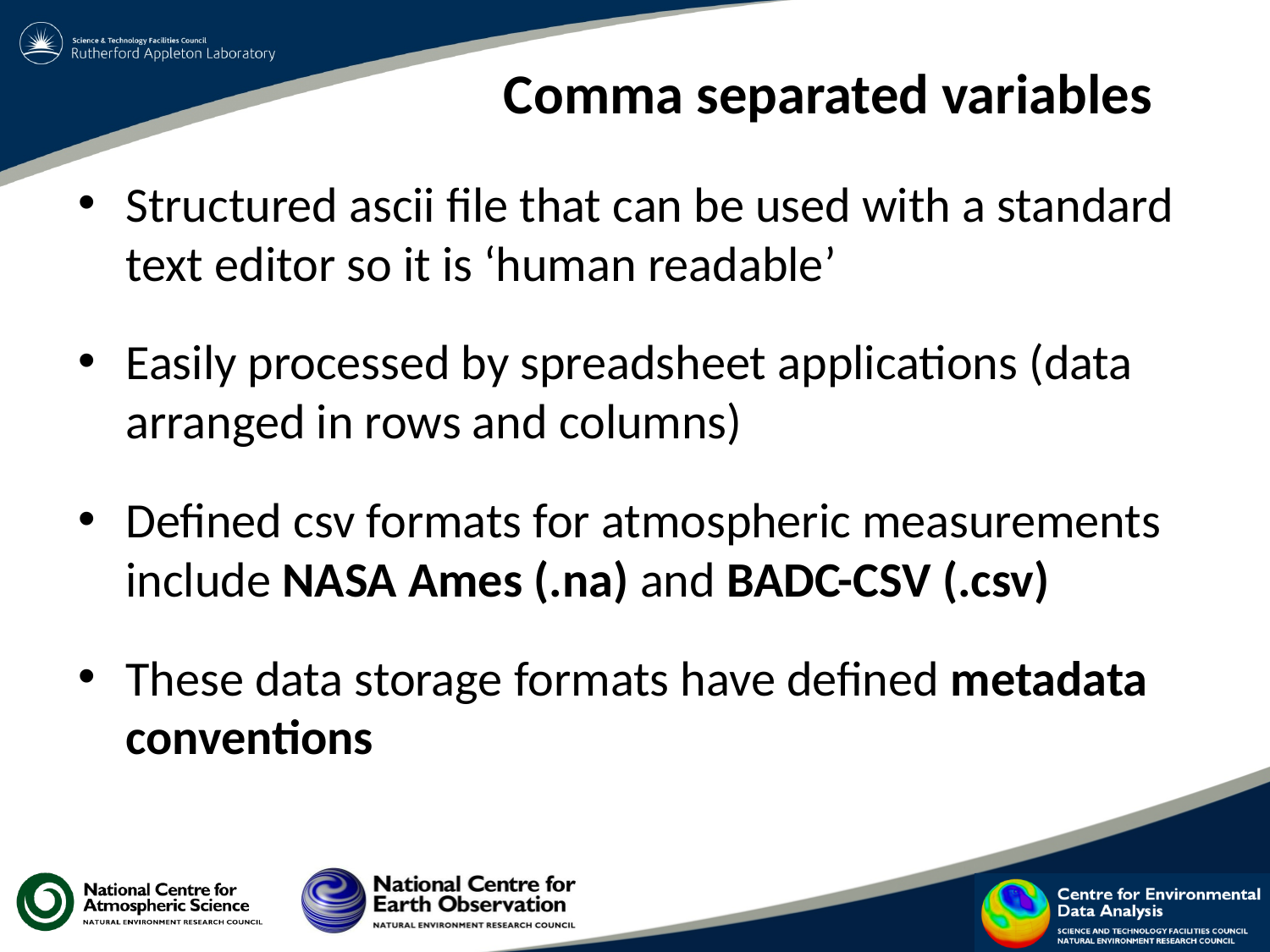

# Comma separated variables
Structured ascii file that can be used with a standard text editor so it is ‘human readable’

Easily processed by spreadsheet applications (data arranged in rows and columns)

Defined csv formats for atmospheric measurements include NASA Ames (.na) and BADC-CSV (.csv)

These data storage formats have defined metadata conventions